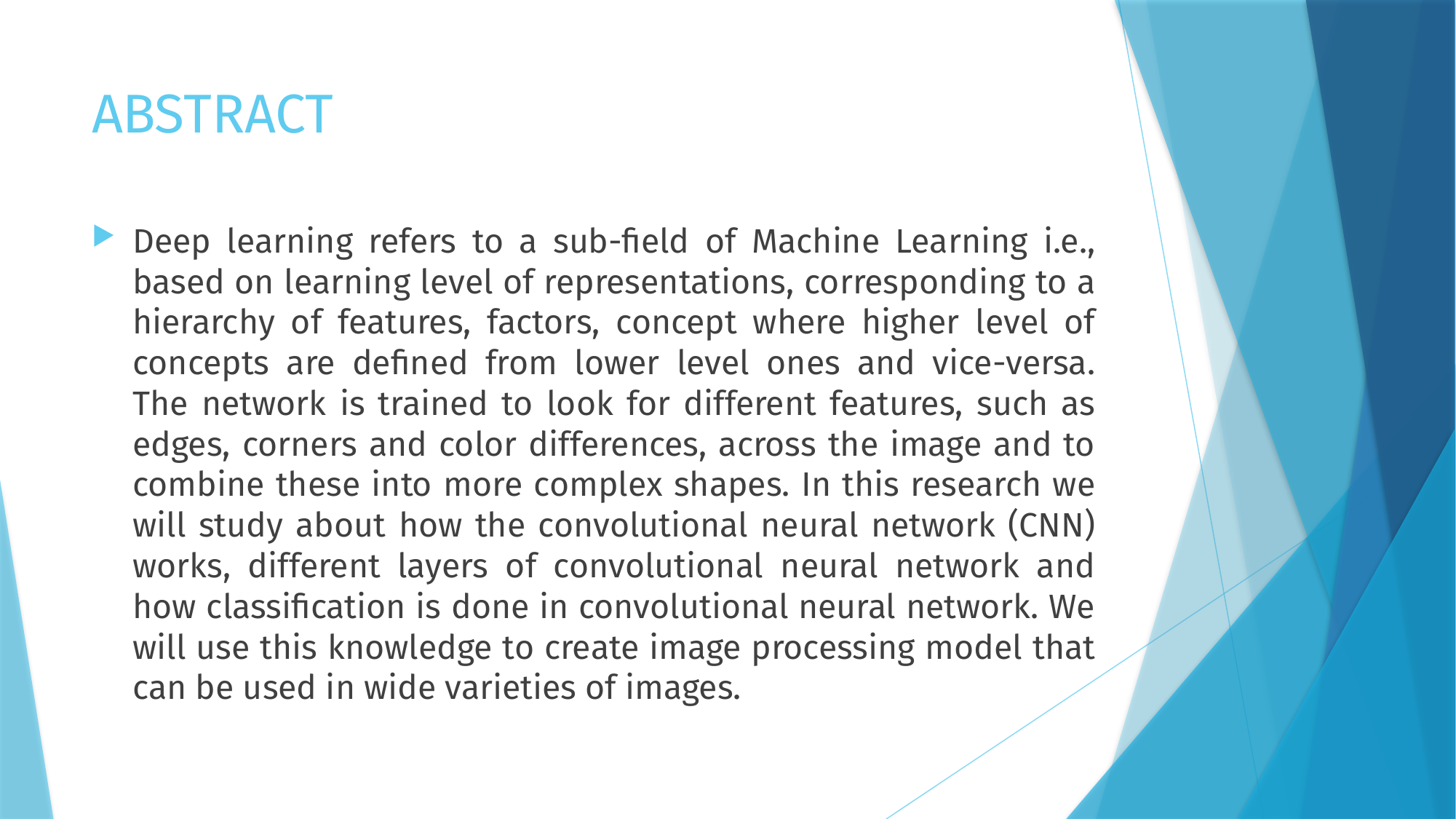

# ABSTRACT
Deep learning refers to a sub-field of Machine Learning i.e., based on learning level of representations, corresponding to a hierarchy of features, factors, concept where higher level of concepts are defined from lower level ones and vice-versa. The network is trained to look for different features, such as edges, corners and color differences, across the image and to combine these into more complex shapes. In this research we will study about how the convolutional neural network (CNN) works, different layers of convolutional neural network and how classification is done in convolutional neural network. We will use this knowledge to create image processing model that can be used in wide varieties of images.